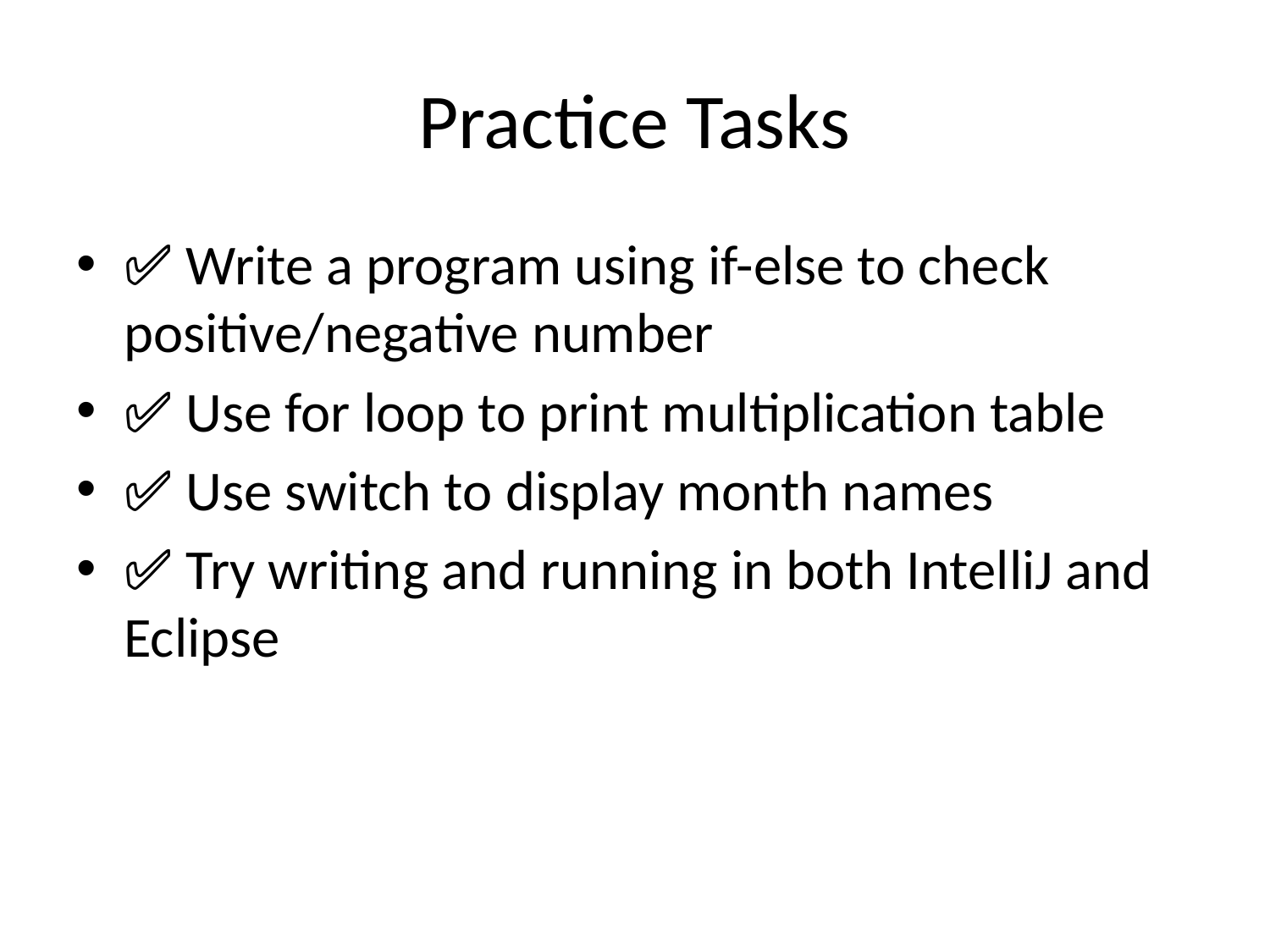

# Practice Tasks
✅ Write a program using if-else to check positive/negative number
✅ Use for loop to print multiplication table
✅ Use switch to display month names
✅ Try writing and running in both IntelliJ and Eclipse